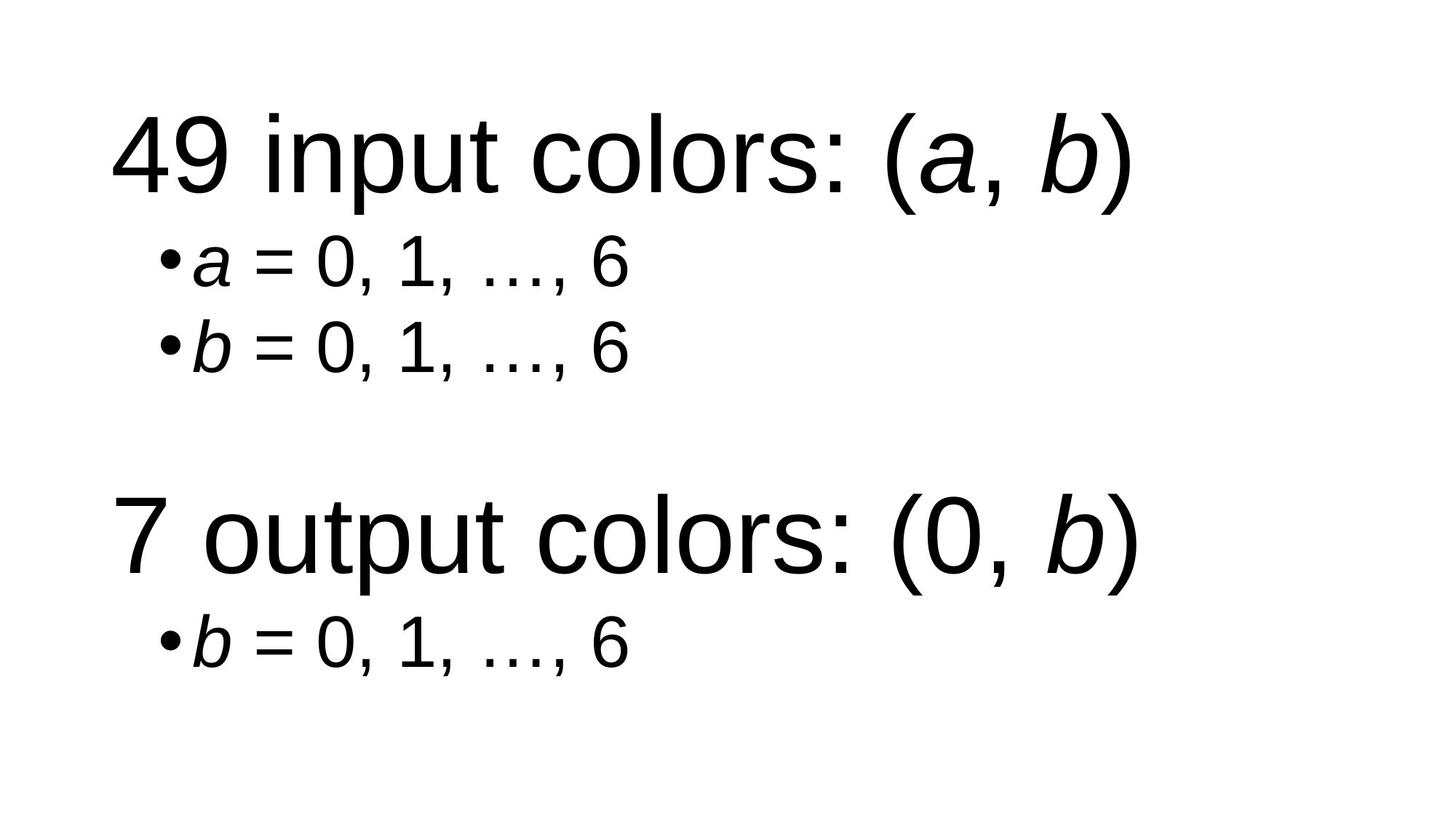

49 input colors: (a, b)
a = 0, 1, …, 6
b = 0, 1, …, 6
7 output colors: (0, b)
b = 0, 1, …, 6